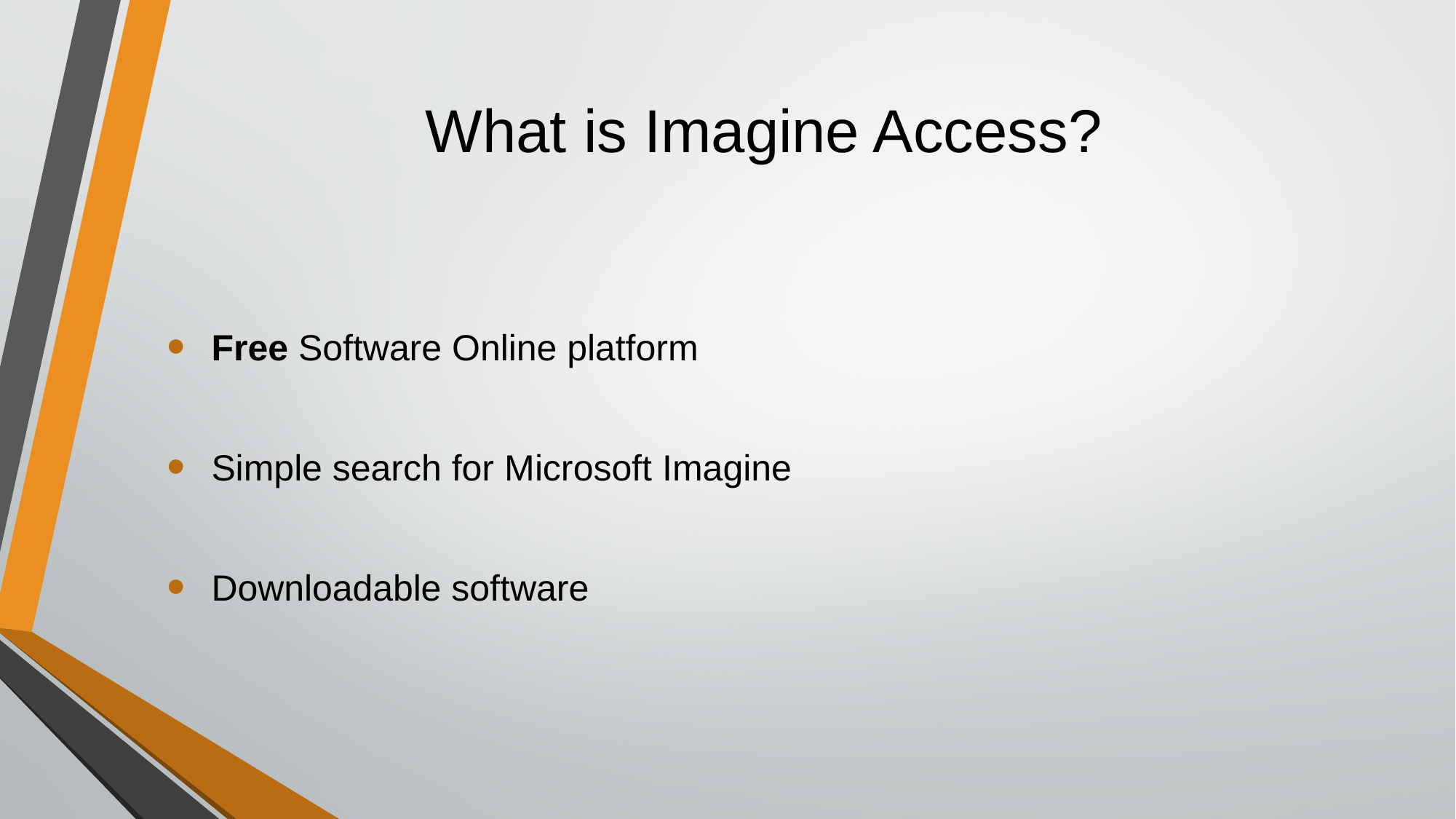

# What is Imagine Access?
 Free Software Online platform

 Simple search for Microsoft Imagine

 Downloadable software